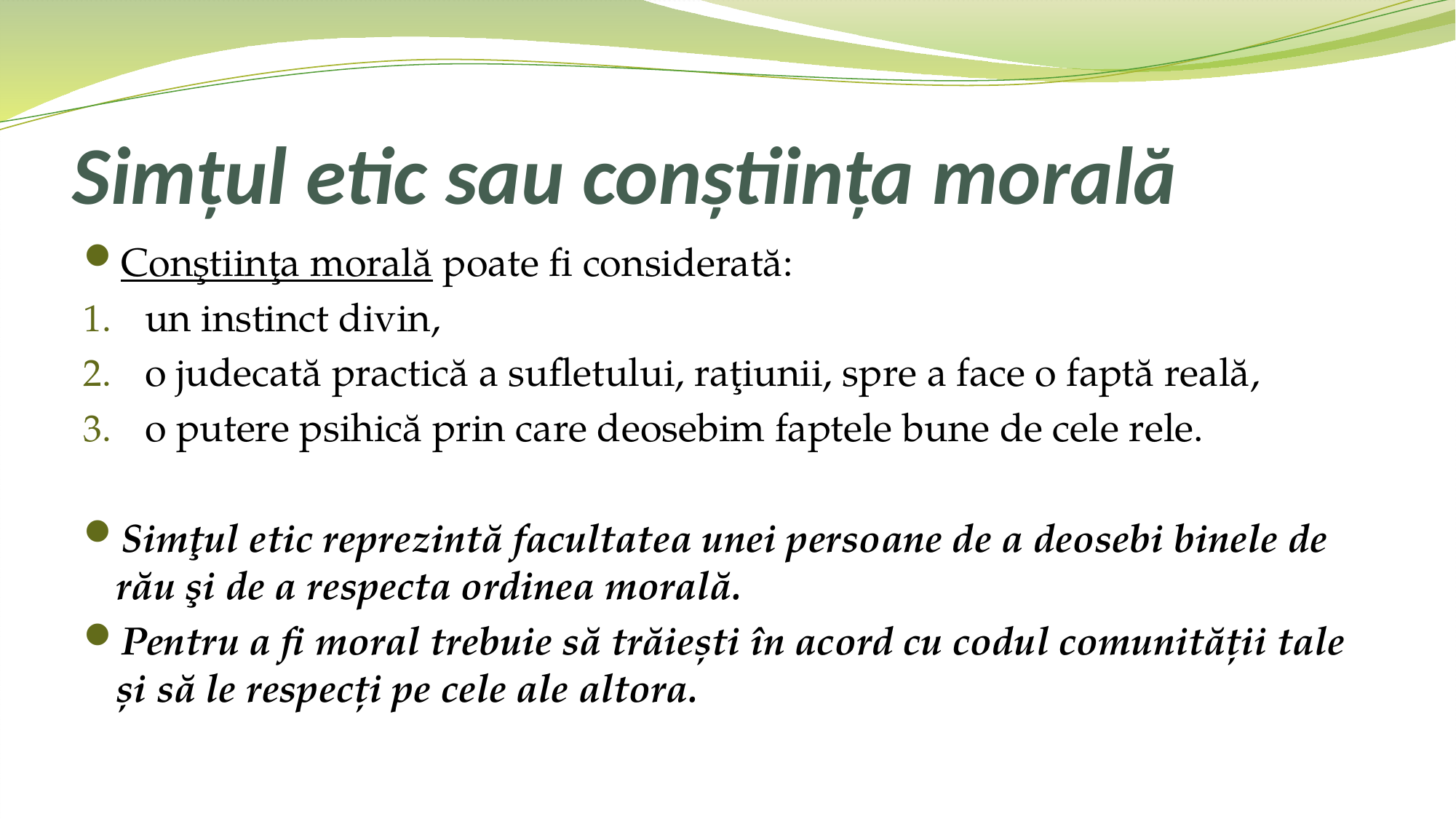

# Simţul etic sau conştiinţa morală
Conştiinţa morală poate fi considerată:
un instinct divin,
o judecată practică a sufletului, raţiunii, spre a face o faptă reală,
o putere psihică prin care deosebim faptele bune de cele rele.

Simţul etic reprezintă facultatea unei persoane de a deosebi binele de rău şi de a respecta ordinea morală.
Pentru a fi moral trebuie să trăieşti în acord cu codul comunităţii tale şi să le respecţi pe cele ale altora.